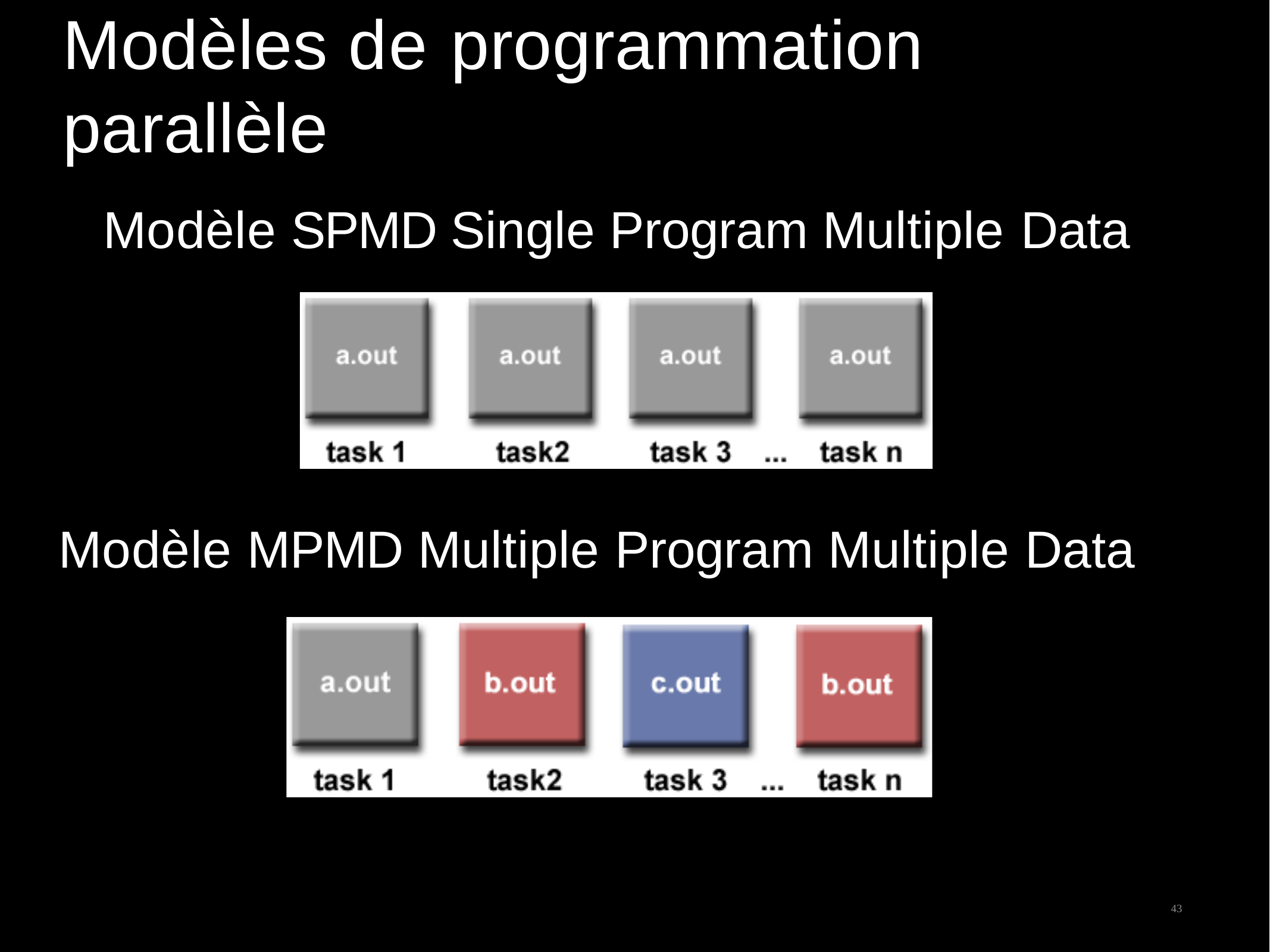

43
# Modèles de programmation parallèle
Modèle SPMD Single Program Multiple Data

Modèle MPMD Multiple Program Multiple Data